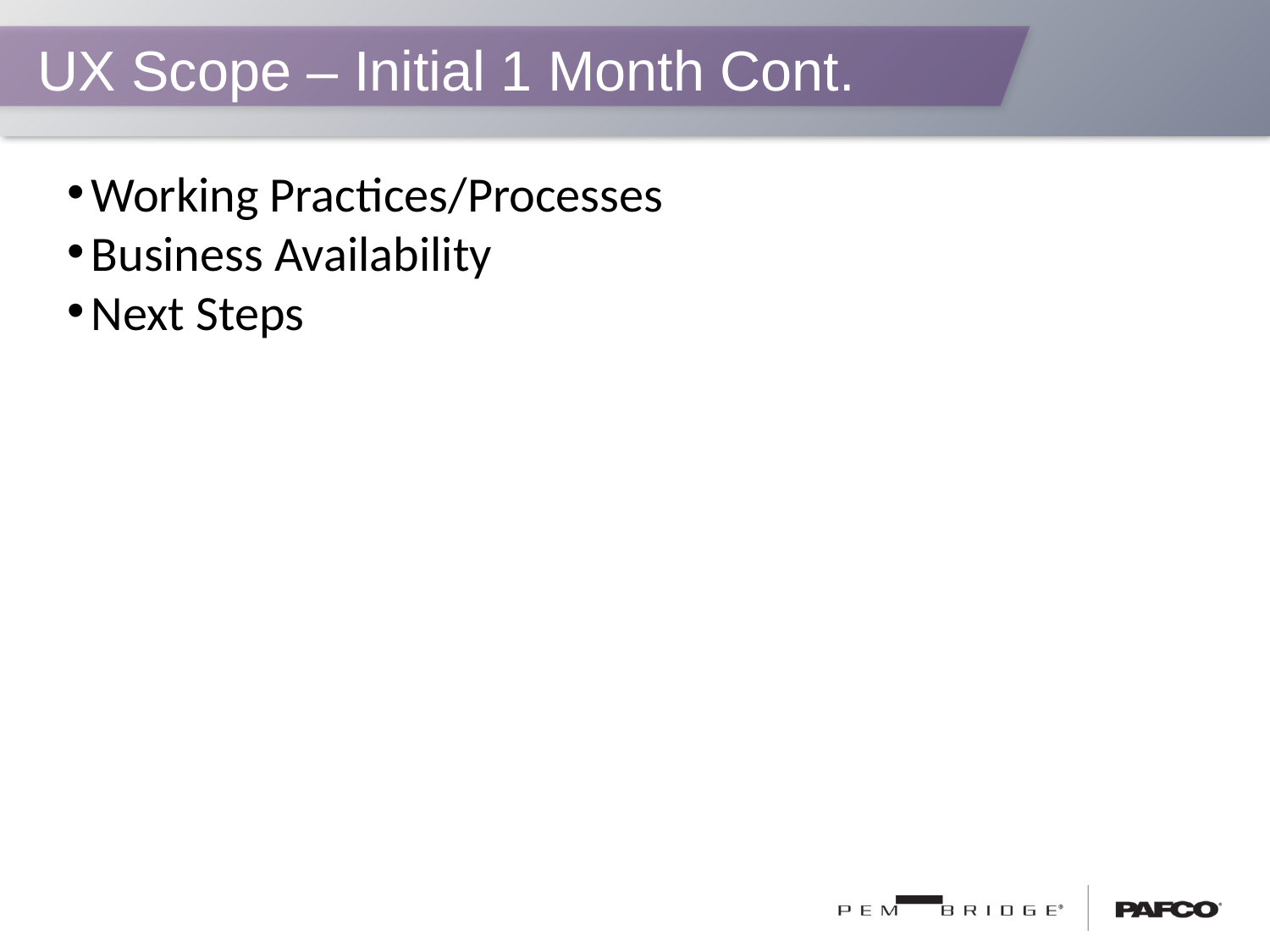

# UX Scope – Initial 1 Month Cont.

Working Practices/Processes
Business Availability
Next Steps